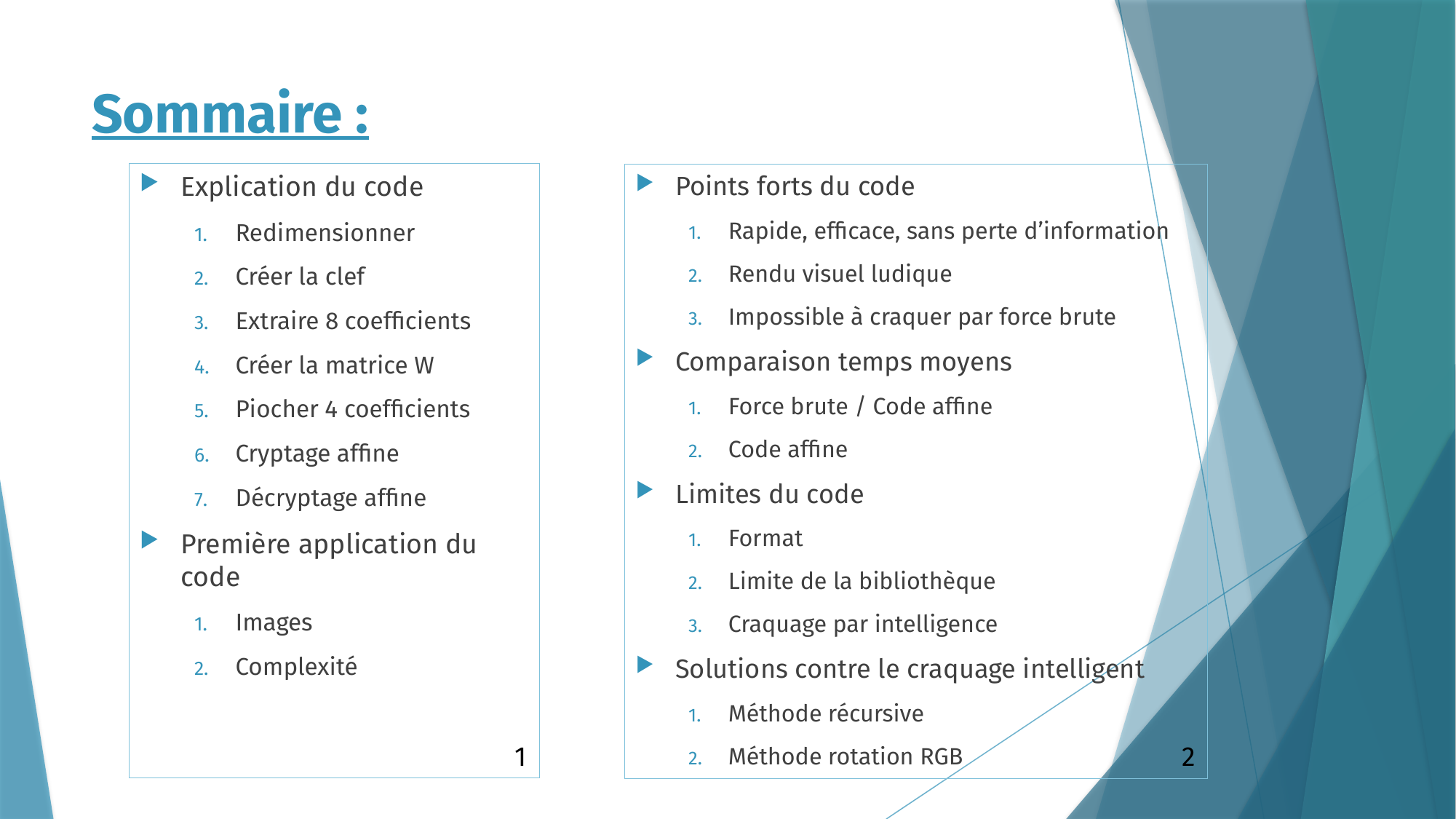

# Sommaire :
Explication du code
Redimensionner
Créer la clef
Extraire 8 coefficients
Créer la matrice W
Piocher 4 coefficients
Cryptage affine
Décryptage affine
Première application du code
Images
Complexité

Points forts du code
Rapide, efficace, sans perte d’information
Rendu visuel ludique
Impossible à craquer par force brute
Comparaison temps moyens
Force brute / Code affine
Code affine
Limites du code
Format
Limite de la bibliothèque
Craquage par intelligence
Solutions contre le craquage intelligent
Méthode récursive
Méthode rotation RGB

1
2